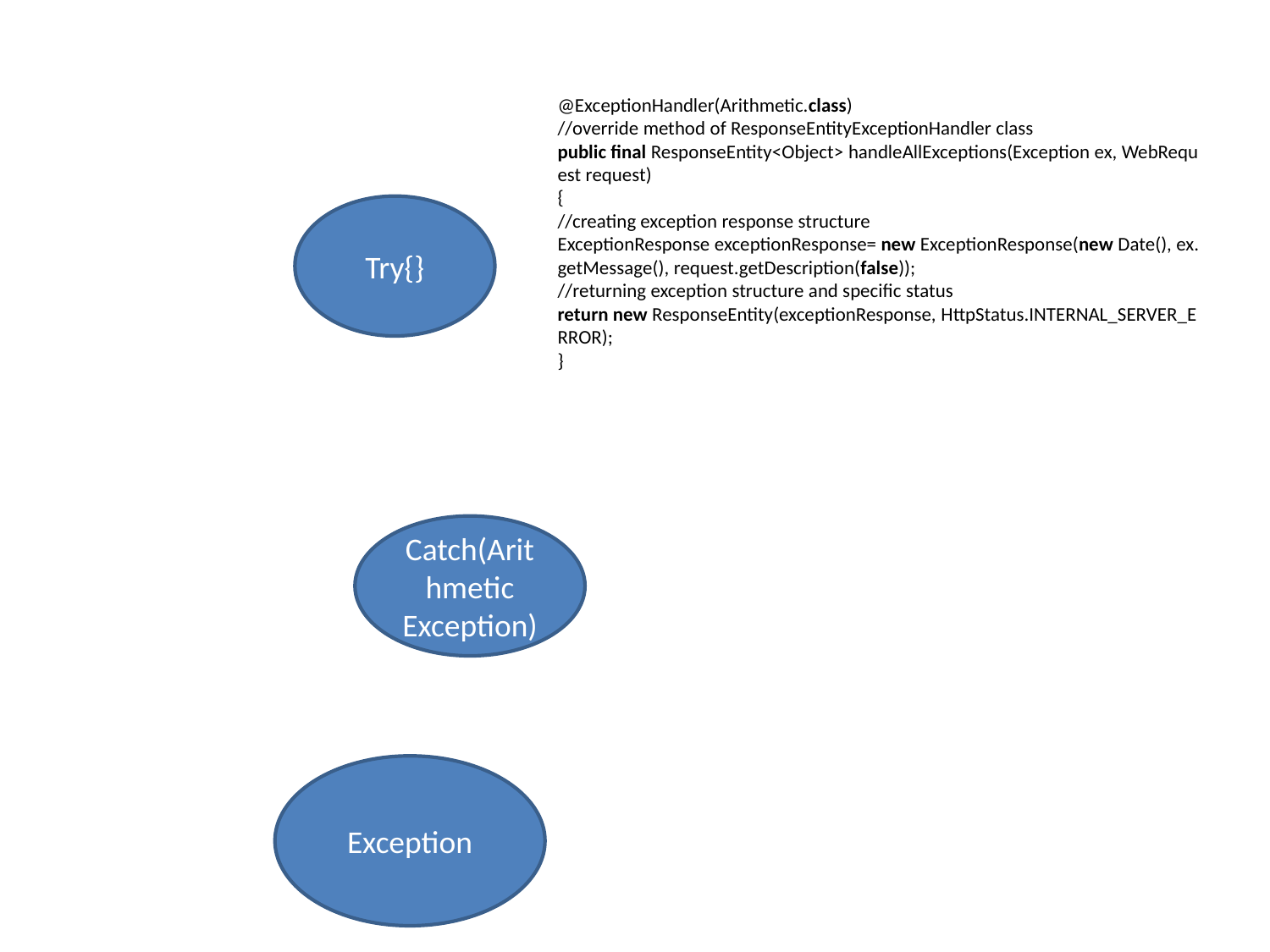

@ExceptionHandler(Arithmetic.class)
//override method of ResponseEntityExceptionHandler class
public final ResponseEntity<Object> handleAllExceptions(Exception ex, WebRequest request)
{
//creating exception response structure
ExceptionResponse exceptionResponse= new ExceptionResponse(new Date(), ex.getMessage(), request.getDescription(false));
//returning exception structure and specific status
return new ResponseEntity(exceptionResponse, HttpStatus.INTERNAL_SERVER_ERROR);
}

Try{}
Catch(Arithmetic Exception)
Exception